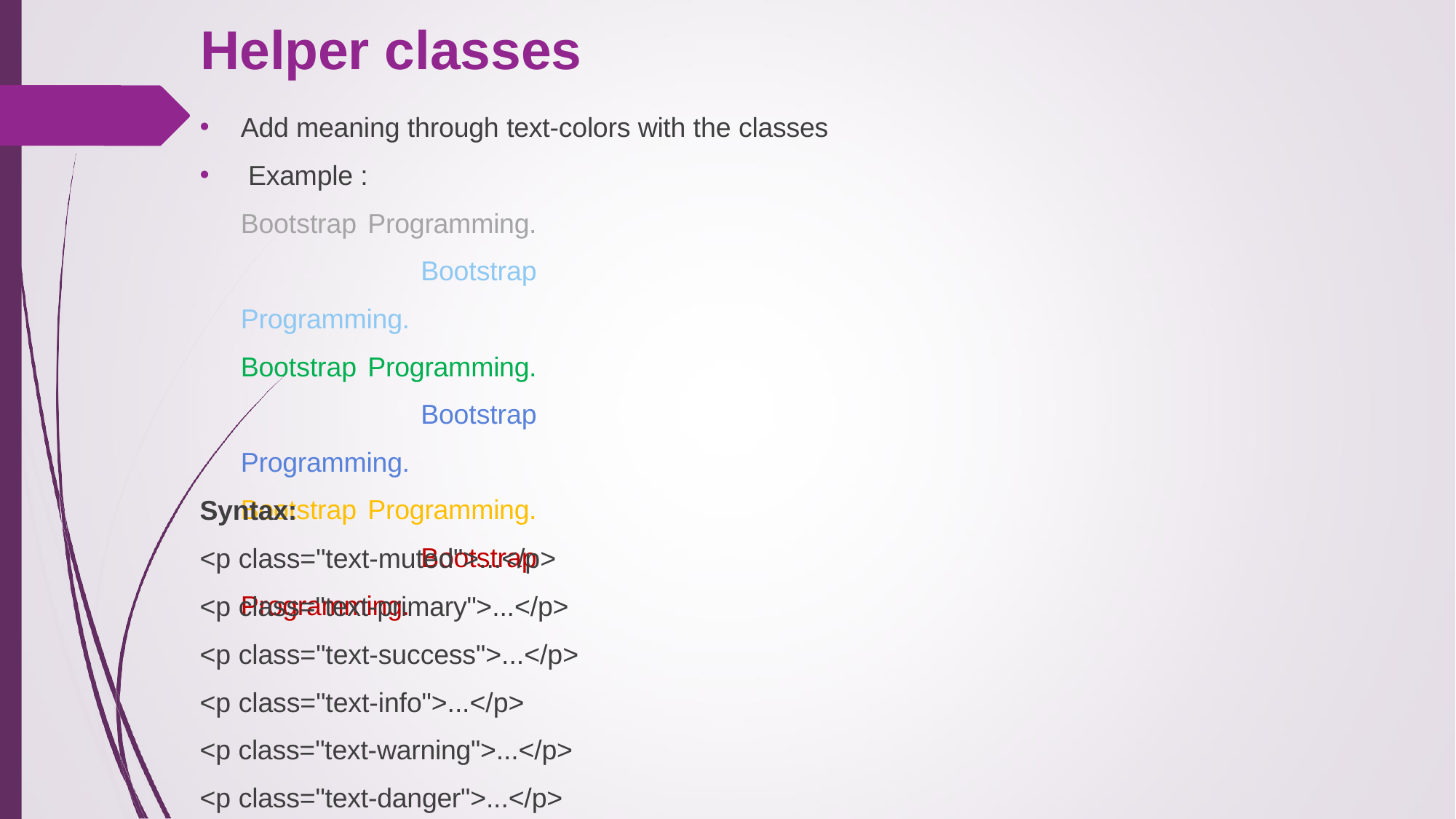

# Helper classes
•
•
Add meaning through text-colors with the classes  Example :
Bootstrap Programming.  Bootstrap Programming.  Bootstrap Programming.  Bootstrap Programming.  Bootstrap Programming.  Bootstrap Programming.
Syntax:
<p class="text-muted">...</p>
<p class="text-primary">...</p>
<p class="text-success">...</p>
<p class="text-info">...</p>
<p class="text-warning">...</p>
<p class="text-danger">...</p>